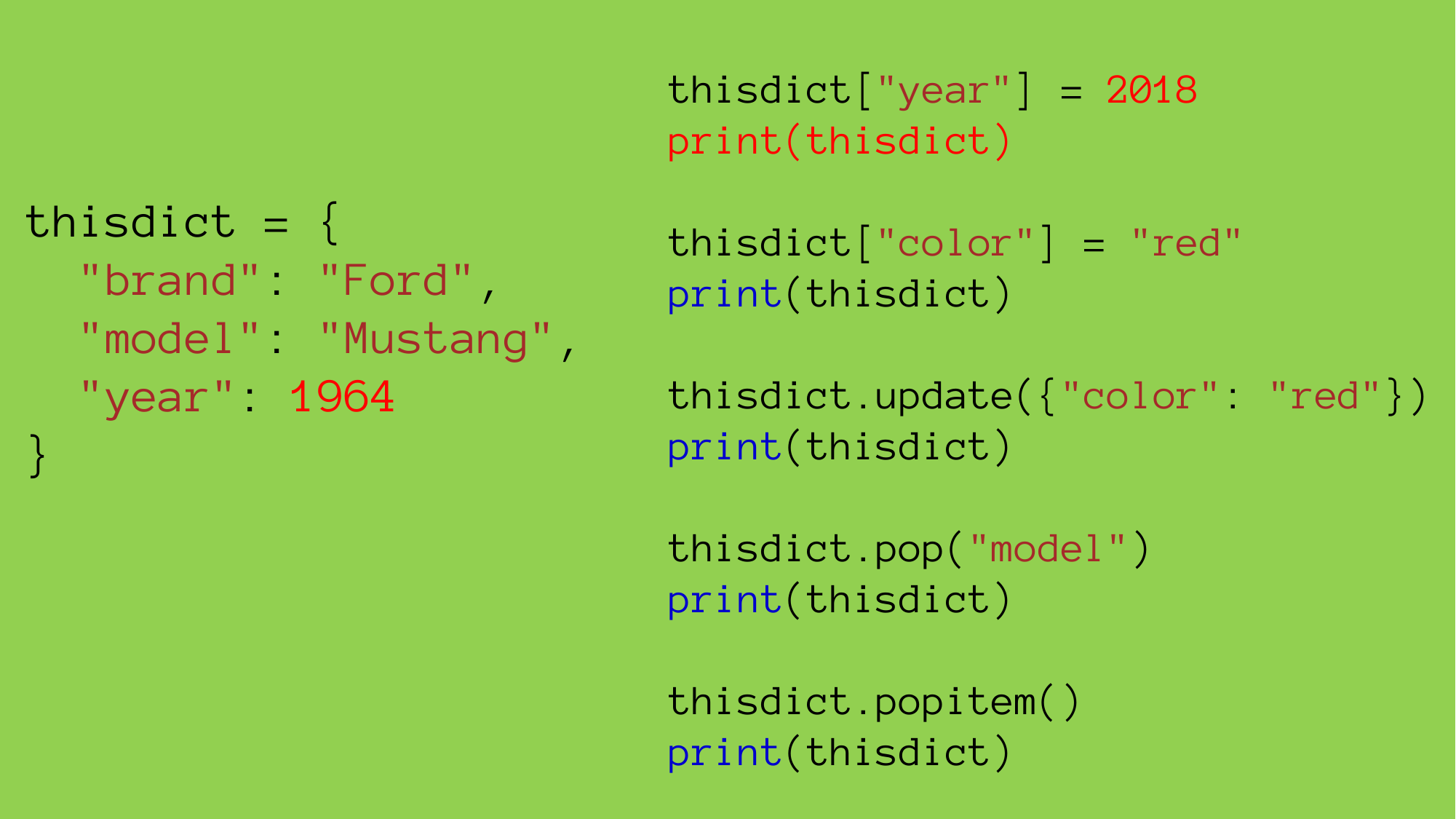

thisdict["year"] = 2018
print(thisdict)

thisdict["color"] = "red"
print(thisdict)

thisdict.update({"color": "red"})
print(thisdict)

thisdict.pop("model")
print(thisdict)

thisdict.popitem()
print(thisdict)
thisdict = {
  "brand": "Ford",
  "model": "Mustang",
  "year": 1964
}